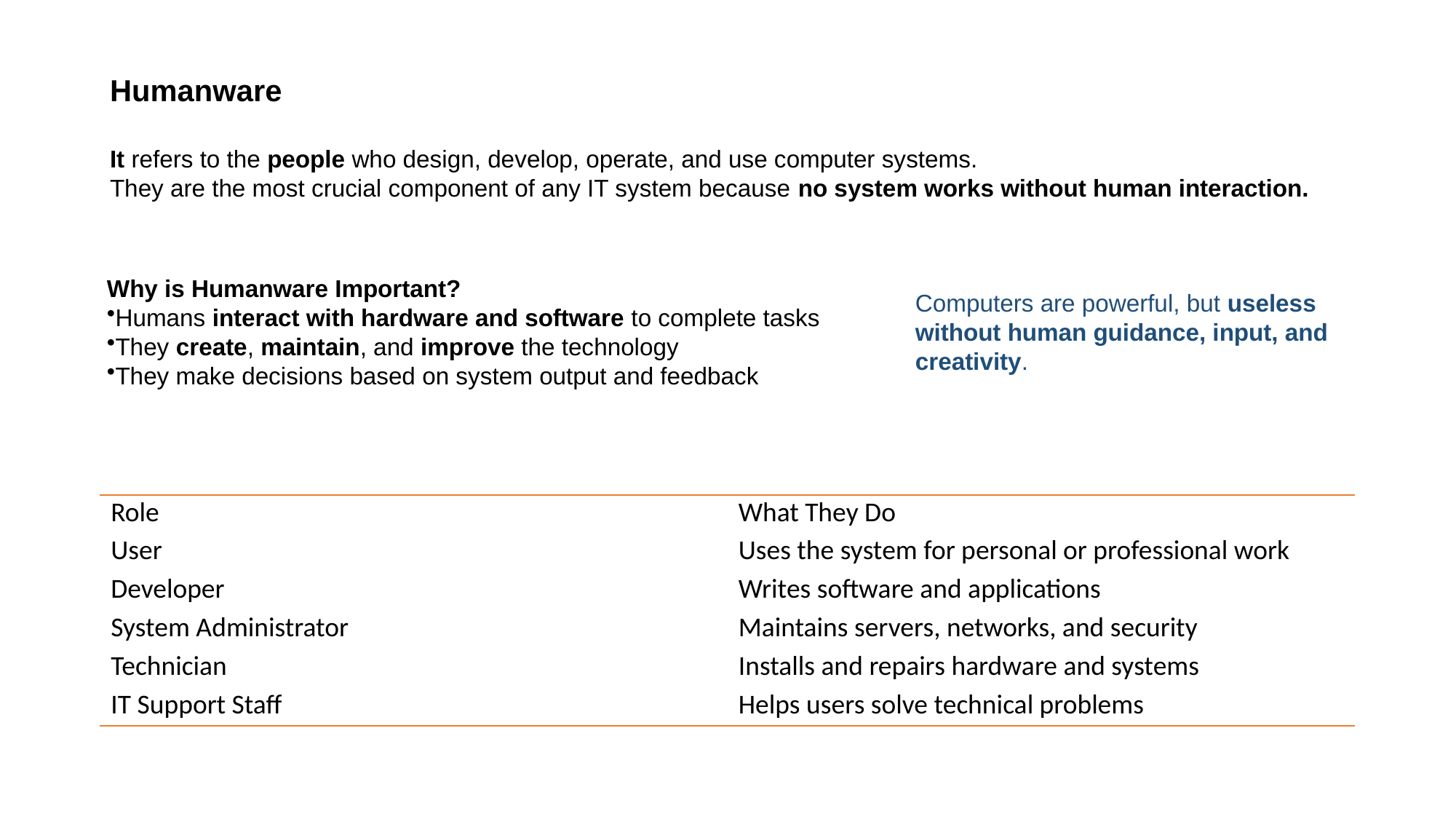

Humanware

It refers to the people who design, develop, operate, and use computer systems.
They are the most crucial component of any IT system because no system works without human interaction.
Why is Humanware Important?
Humans interact with hardware and software to complete tasks
They create, maintain, and improve the technology
They make decisions based on system output and feedback
Computers are powerful, but useless without human guidance, input, and creativity.
| Role | What They Do |
| --- | --- |
| User | Uses the system for personal or professional work |
| Developer | Writes software and applications |
| System Administrator | Maintains servers, networks, and security |
| Technician | Installs and repairs hardware and systems |
| IT Support Staff | Helps users solve technical problems |